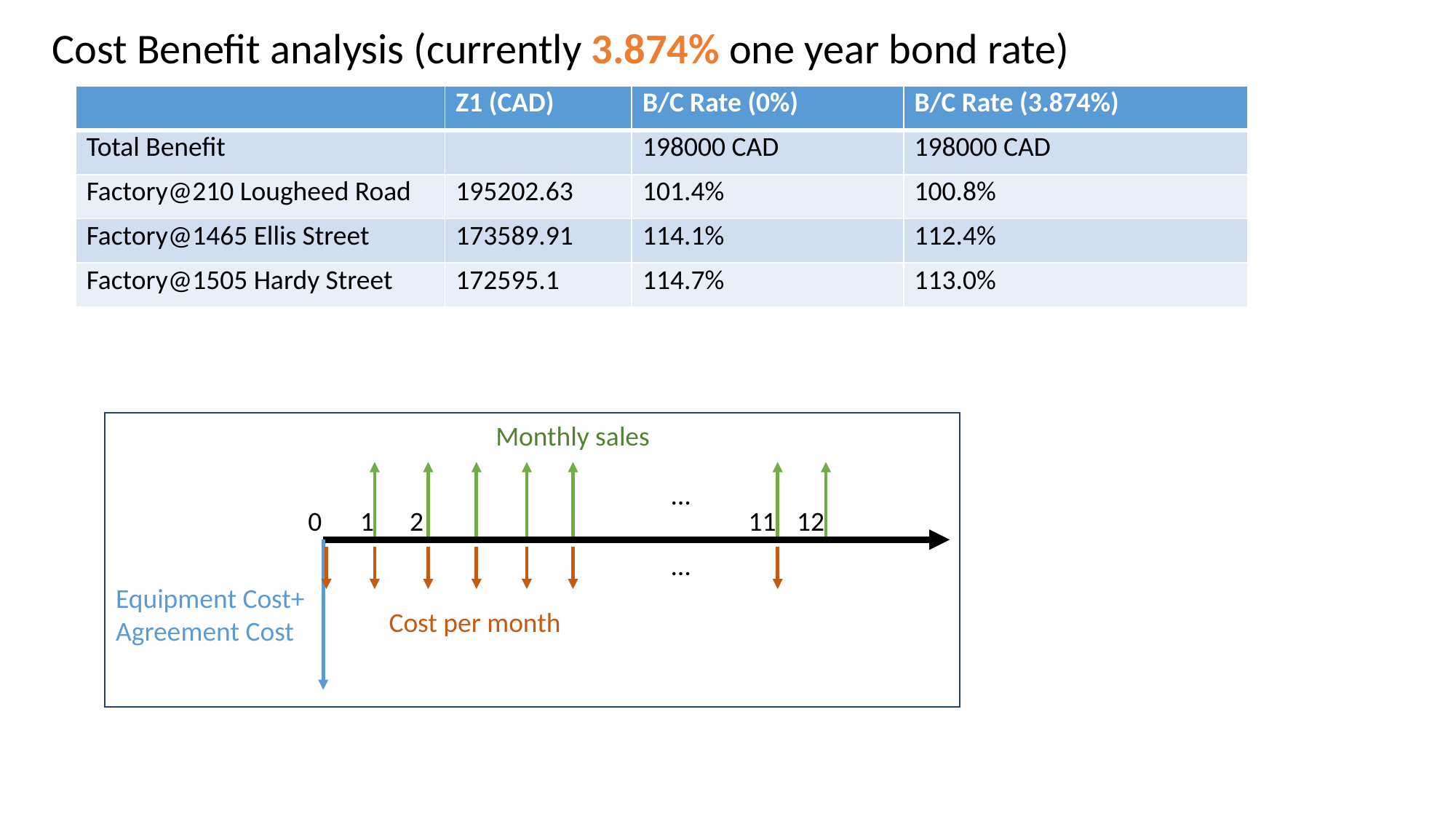

Cost Benefit analysis (currently 3.874% one year bond rate)
|  | Z1 (CAD) | B/C Rate (0%) | B/C Rate (3.874%) |
| --- | --- | --- | --- |
| Total Benefit |  | 198000 CAD | 198000 CAD |
| Factory@210 Lougheed Road | 195202.63 | 101.4% | 100.8% |
| Factory@1465 Ellis Street | 173589.91 | 114.1% | 112.4% |
| Factory@1505 Hardy Street | 172595.1 | 114.7% | 113.0% |

Monthly sales
…
0
1
2
11
12
…
Equipment Cost+
Agreement Cost
Cost per month